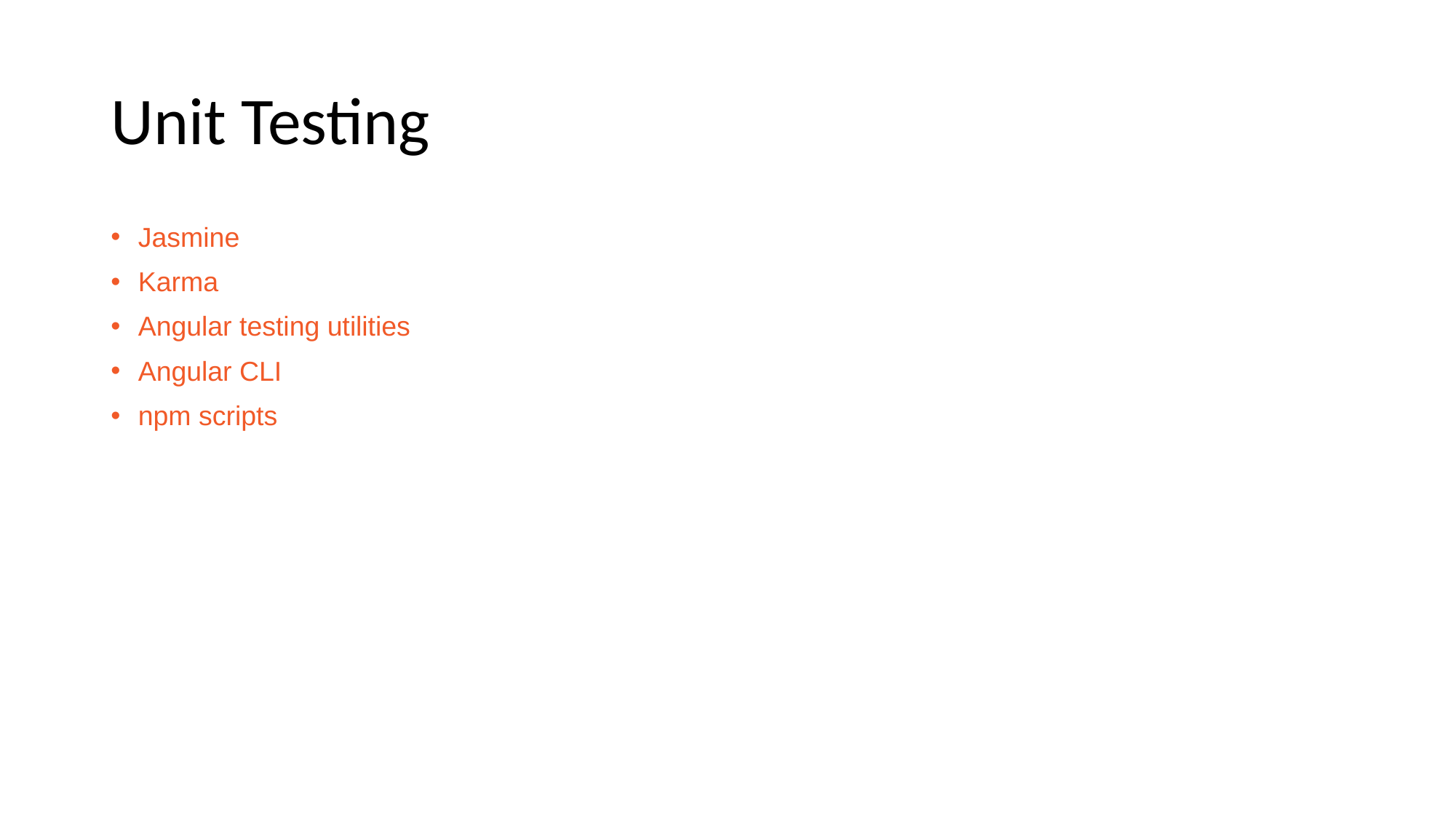

# Unit Testing
Jasmine
Karma
Angular testing utilities
Angular CLI
npm scripts